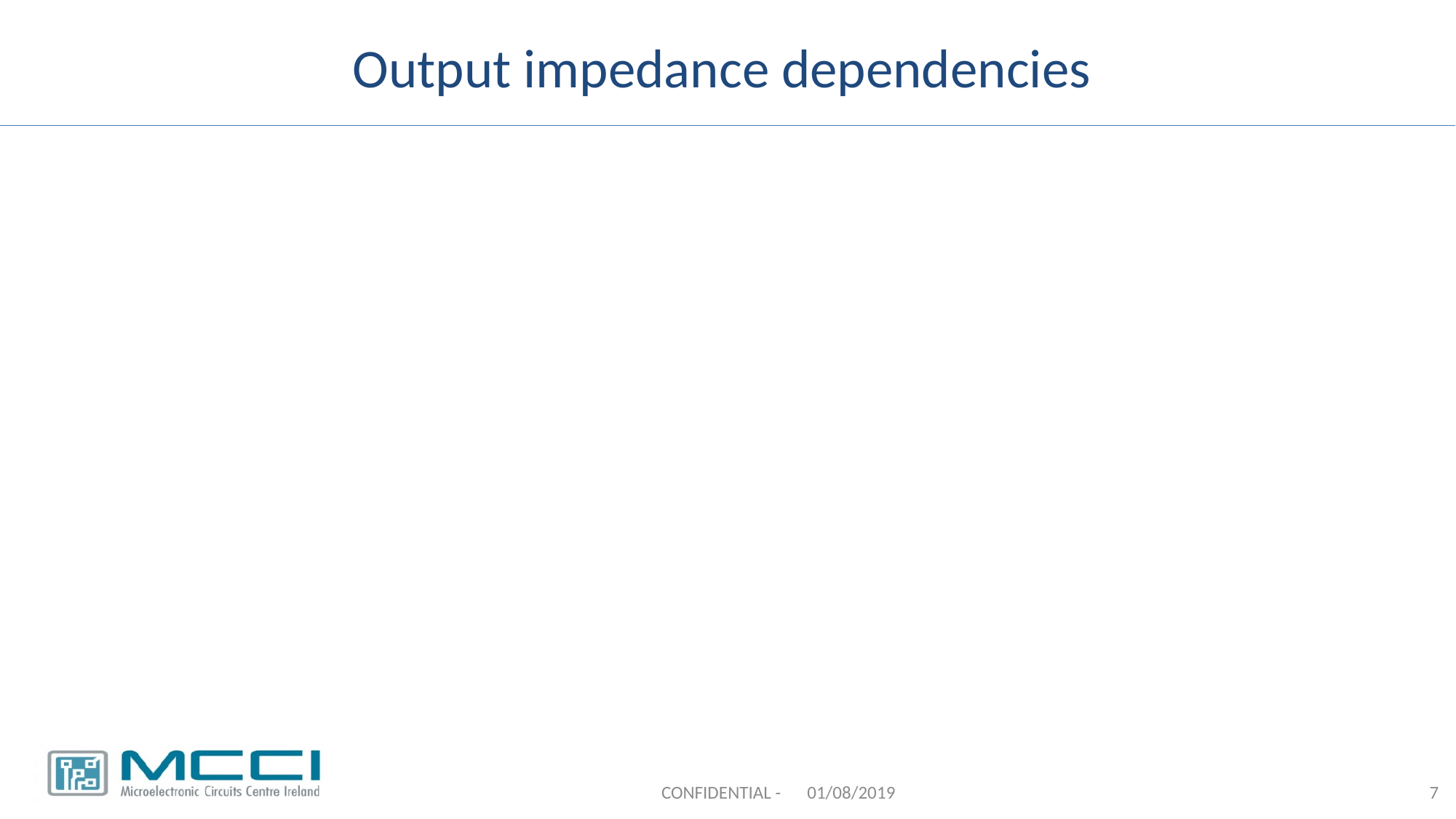

# Output impedance dependencies

CONFIDENTIAL -
01/08/2019
7